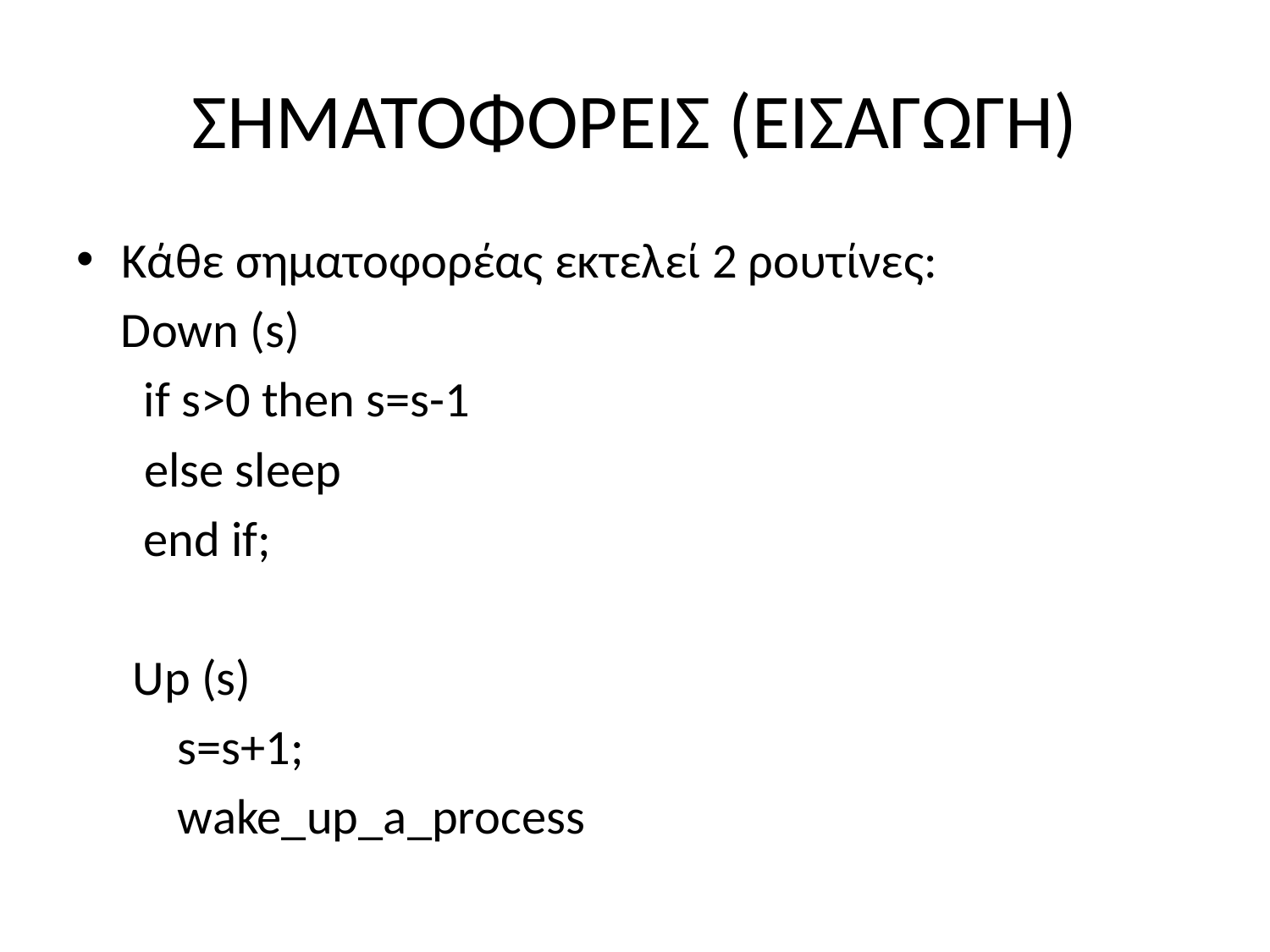

# ΣΗΜΑΤΟΦΟΡΕΙΣ (ΕΙΣΑΓΩΓΗ)
Κάθε σηματοφορέας εκτελεί 2 ρουτίνες:
    Down (s)
      if s>0 then s=s-1
	  else sleep
      end if;

	 Up (s)
	     s=s+1;
	     wake_up_a_process